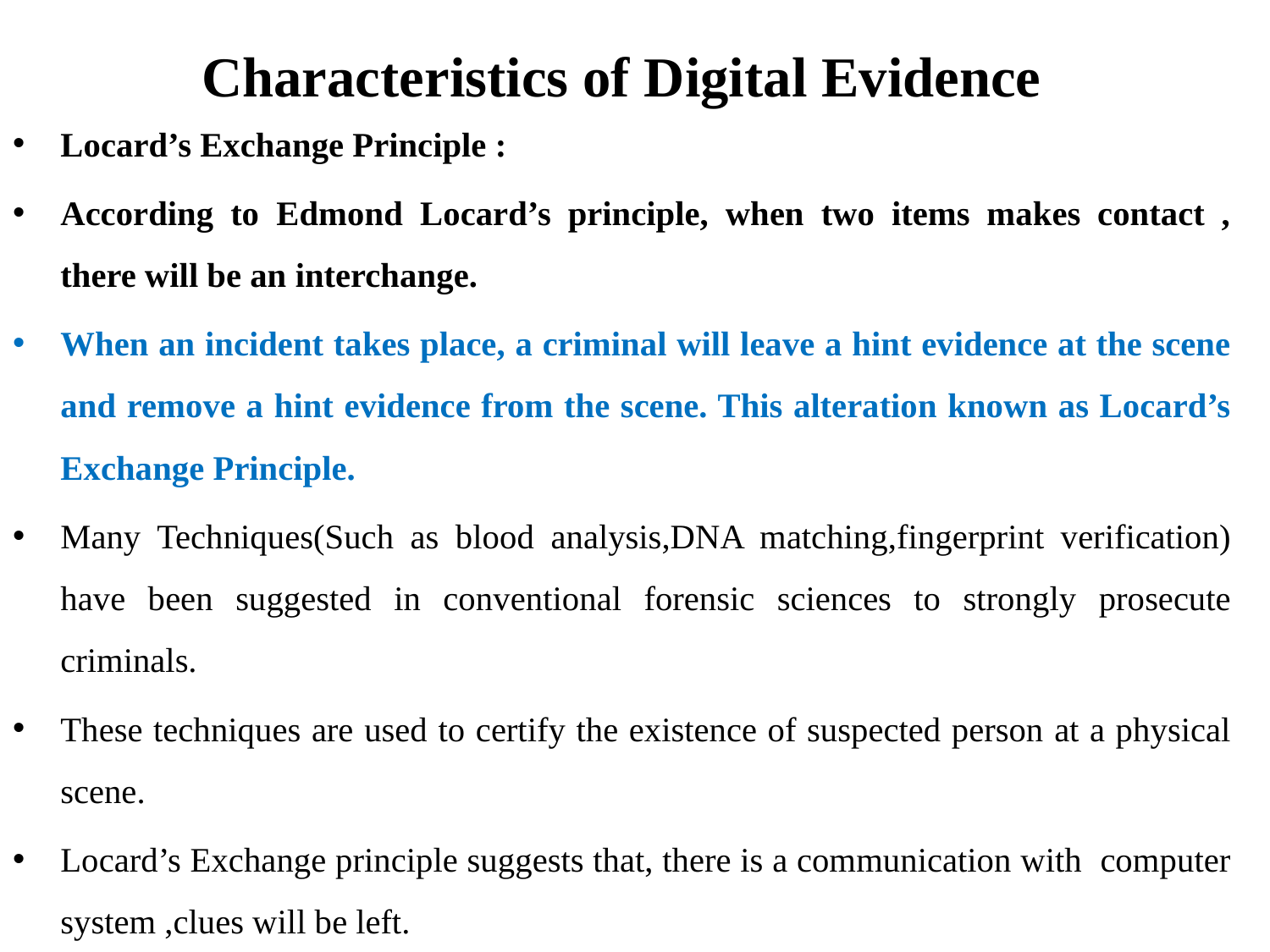

# Characteristics of Digital Evidence
Locard’s Exchange Principle :
According to Edmond Locard’s principle, when two items makes contact , there will be an interchange.
When an incident takes place, a criminal will leave a hint evidence at the scene and remove a hint evidence from the scene. This alteration known as Locard’s Exchange Principle.
Many Techniques(Such as blood analysis,DNA matching,fingerprint verification) have been suggested in conventional forensic sciences to strongly prosecute criminals.
These techniques are used to certify the existence of suspected person at a physical scene.
Locard’s Exchange principle suggests that, there is a communication with  computer system ,clues will be left.